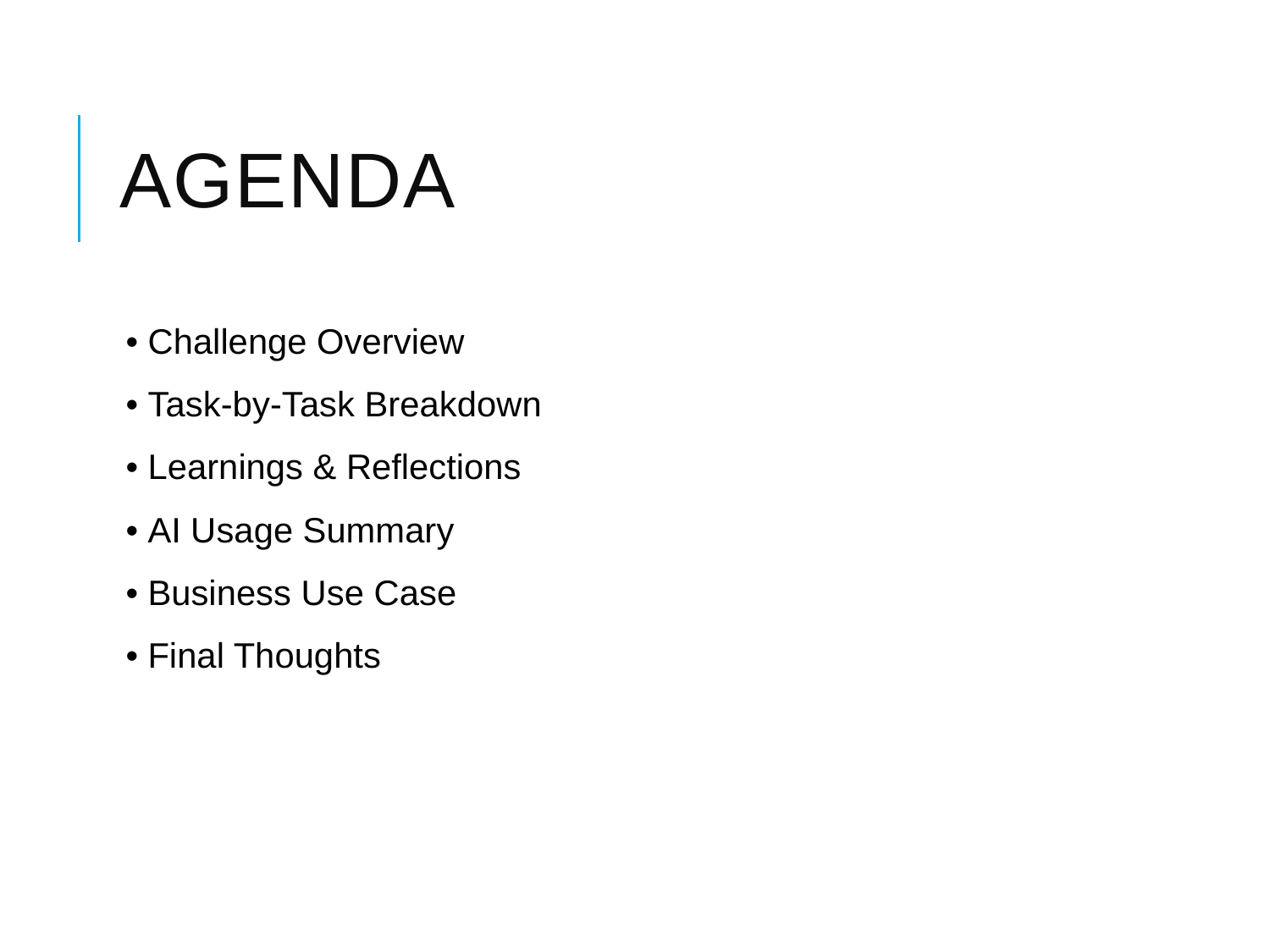

# Agenda
• Challenge Overview
• Task-by-Task Breakdown
• Learnings & Reflections
• AI Usage Summary
• Business Use Case
• Final Thoughts